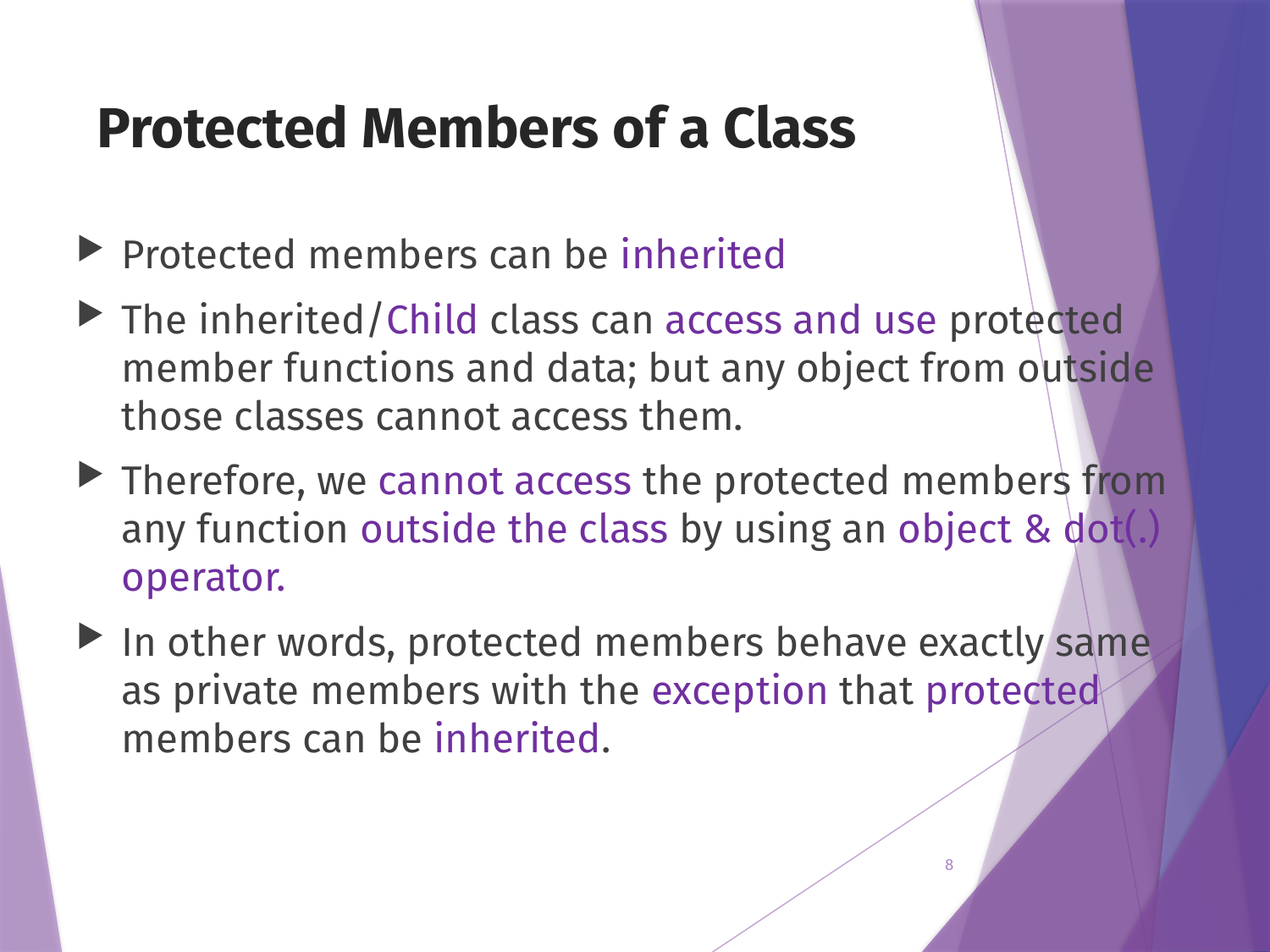

# Protected Members of a Class
Protected members can be inherited
The inherited/Child class can access and use protected member functions and data; but any object from outside those classes cannot access them.
Therefore, we cannot access the protected members from any function outside the class by using an object & dot(.) operator.
In other words, protected members behave exactly same as private members with the exception that protected members can be inherited.

8